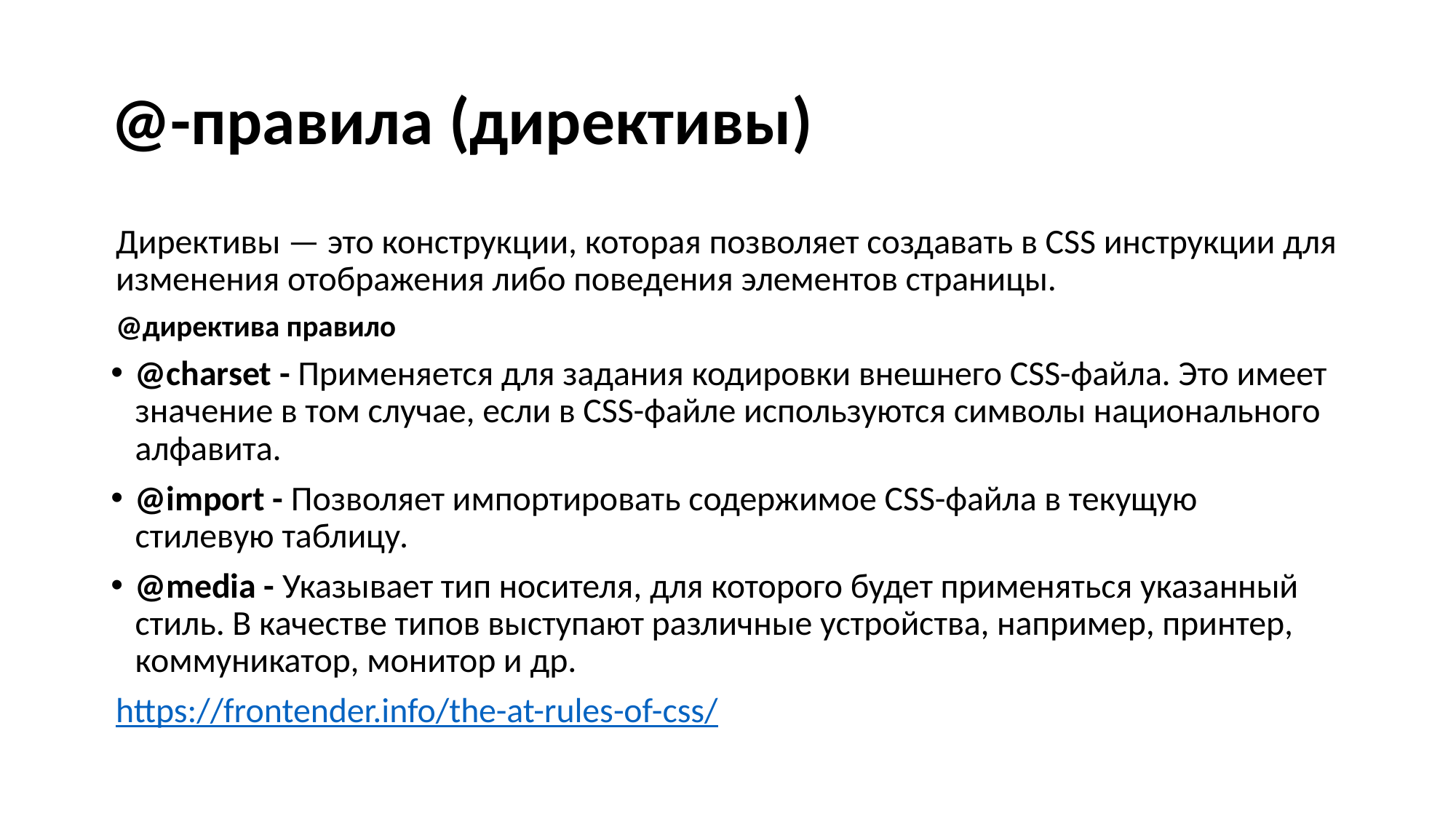

# @-правила (директивы)
Директивы — это конструкции, которая позволяет создавать в CSS инструкции для изменения отображения либо поведения элементов страницы.
@директива правило
@charset - Применяется для задания кодировки внешнего CSS-файла. Это имеет значение в том случае, если в CSS-файле используются символы национального алфавита.
@import - Позволяет импортировать содержимое CSS-файла в текущую стилевую таблицу.
@media - Указывает тип носителя, для которого будет применяться указанный стиль. В качестве типов выступают различные устройства, например, принтер, коммуникатор, монитор и др.
https://frontender.info/the-at-rules-of-css/